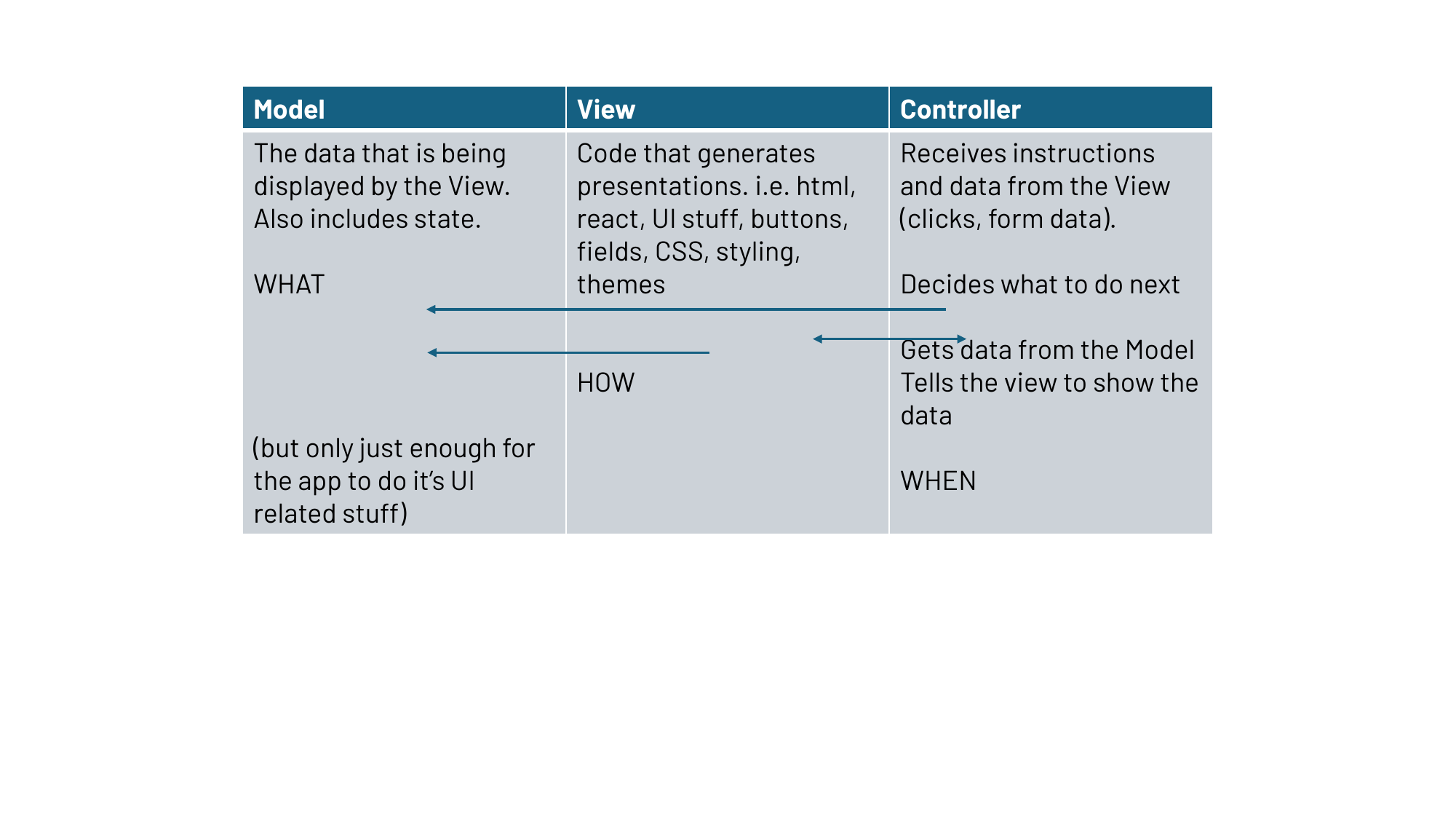

| Model | View | Controller |
| --- | --- | --- |
| The data that is being displayed by the View. Also includes state. WHAT (but only just enough for the app to do it’s UI related stuff) | Code that generates presentations. i.e. html, react, UI stuff, buttons, fields, CSS, styling, themes HOW | Receives instructions and data from the View (clicks, form data). Decides what to do next Gets data from the Model Tells the view to show the data WHEN |